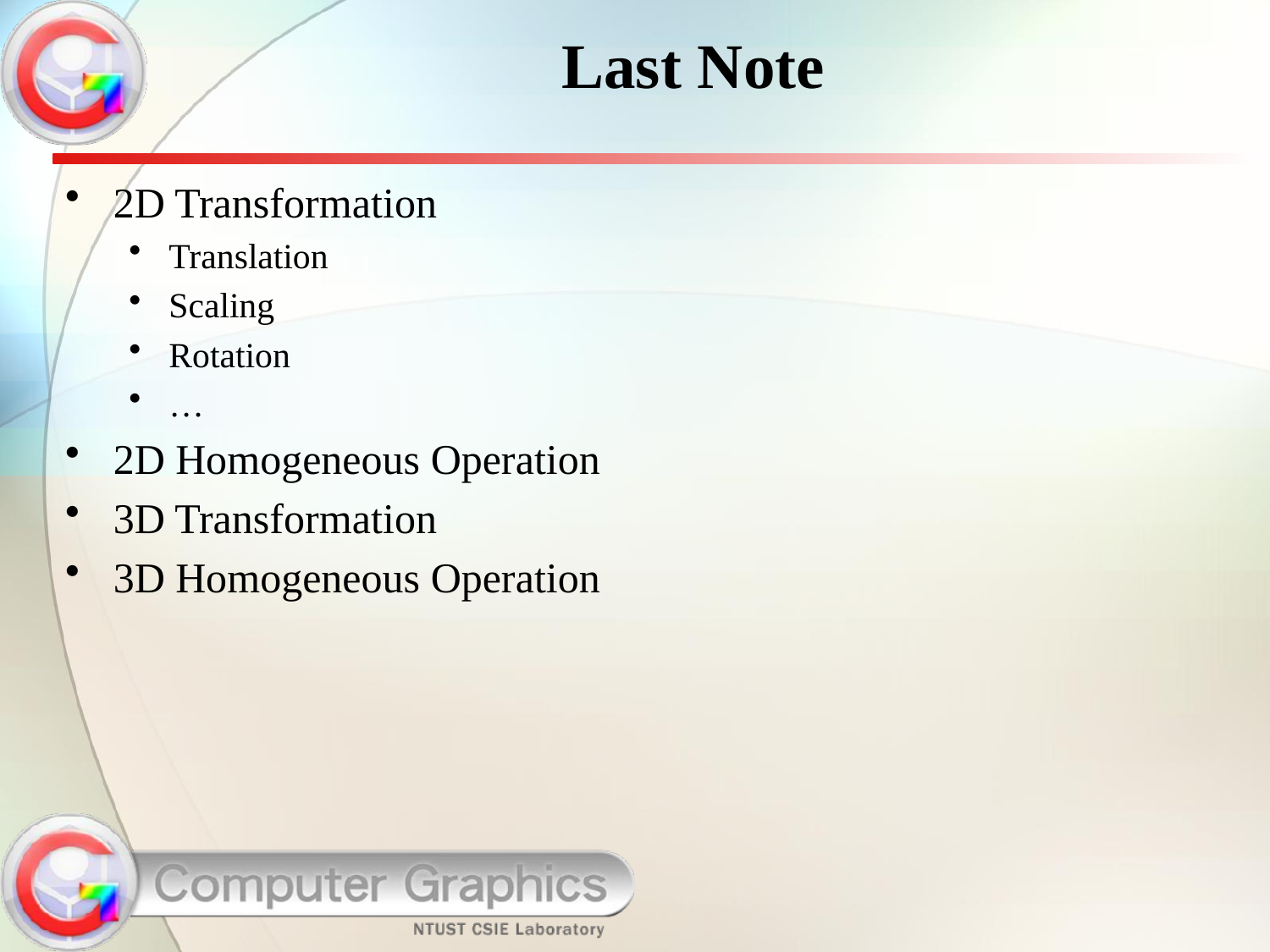

# Last Note
2D Transformation
Translation
Scaling
Rotation
…
2D Homogeneous Operation
3D Transformation
3D Homogeneous Operation